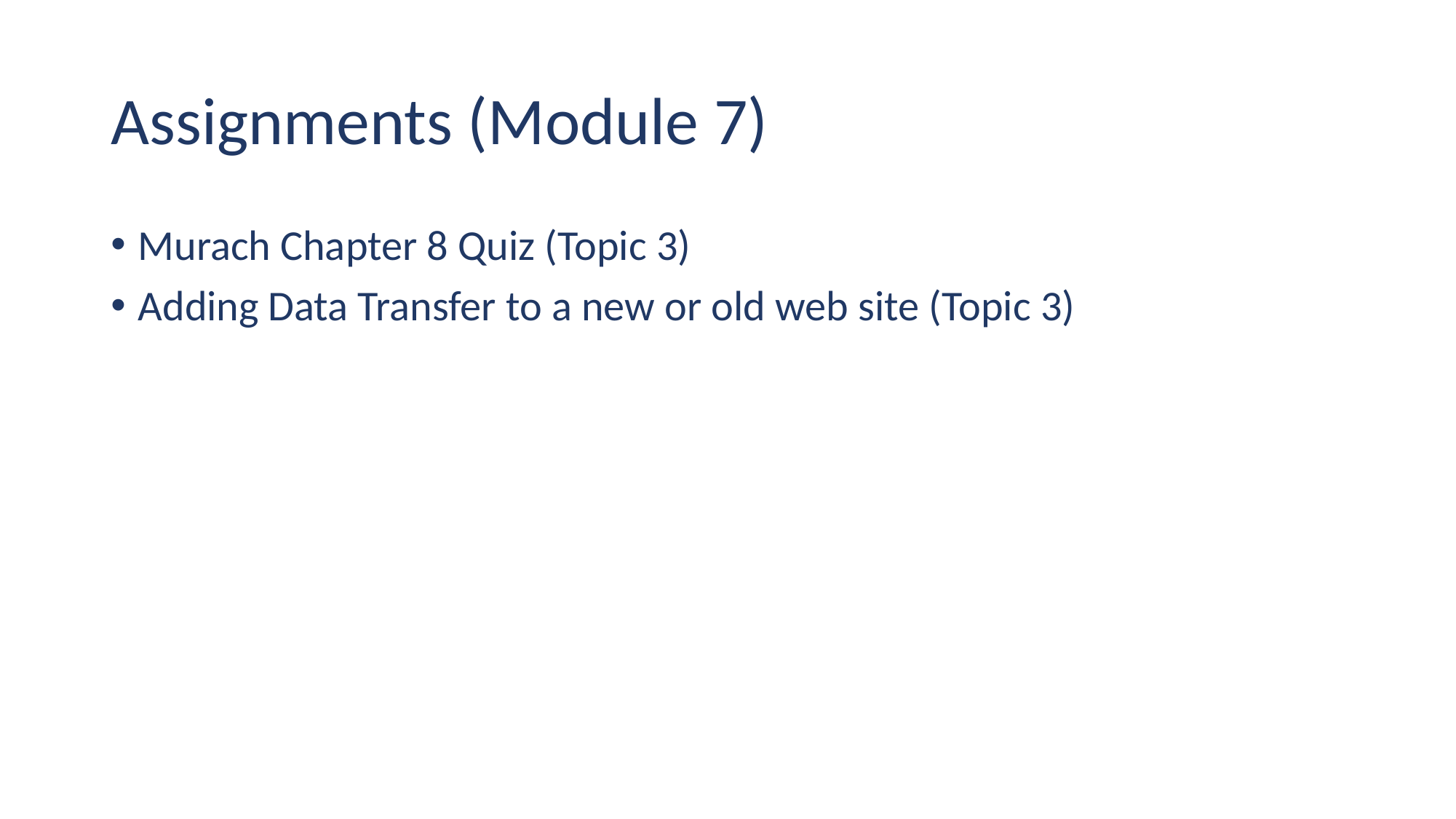

# Assignments (Module 7)
Murach Chapter 8 Quiz (Topic 3)
Adding Data Transfer to a new or old web site (Topic 3)